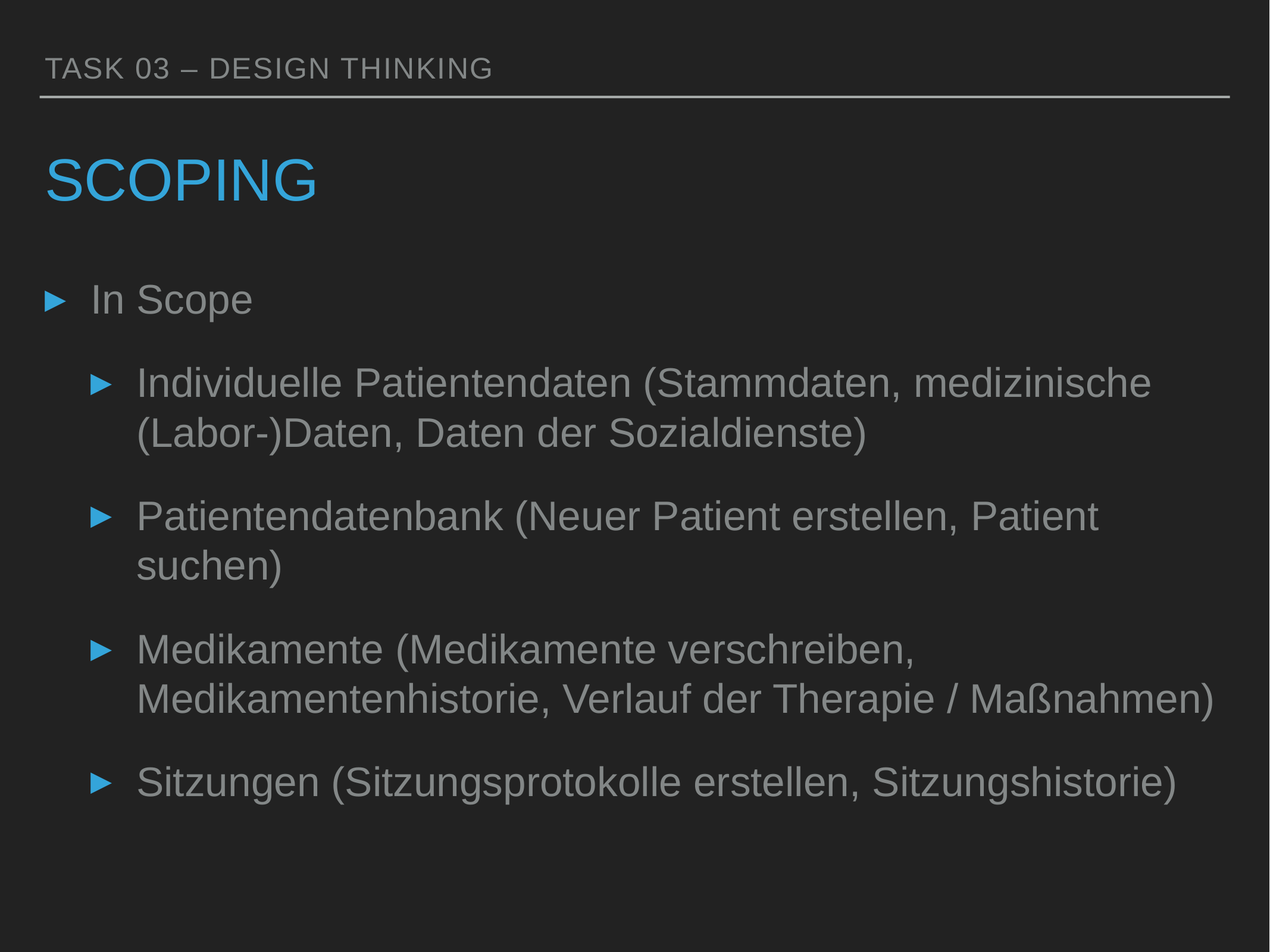

TASK 03 – Design Thinking
# SCOping
In Scope
Individuelle Patientendaten (Stammdaten, medizinische (Labor-)Daten, Daten der Sozialdienste)
Patientendatenbank (Neuer Patient erstellen, Patient suchen)
Medikamente (Medikamente verschreiben, Medikamentenhistorie, Verlauf der Therapie / Maßnahmen)
Sitzungen (Sitzungsprotokolle erstellen, Sitzungshistorie)